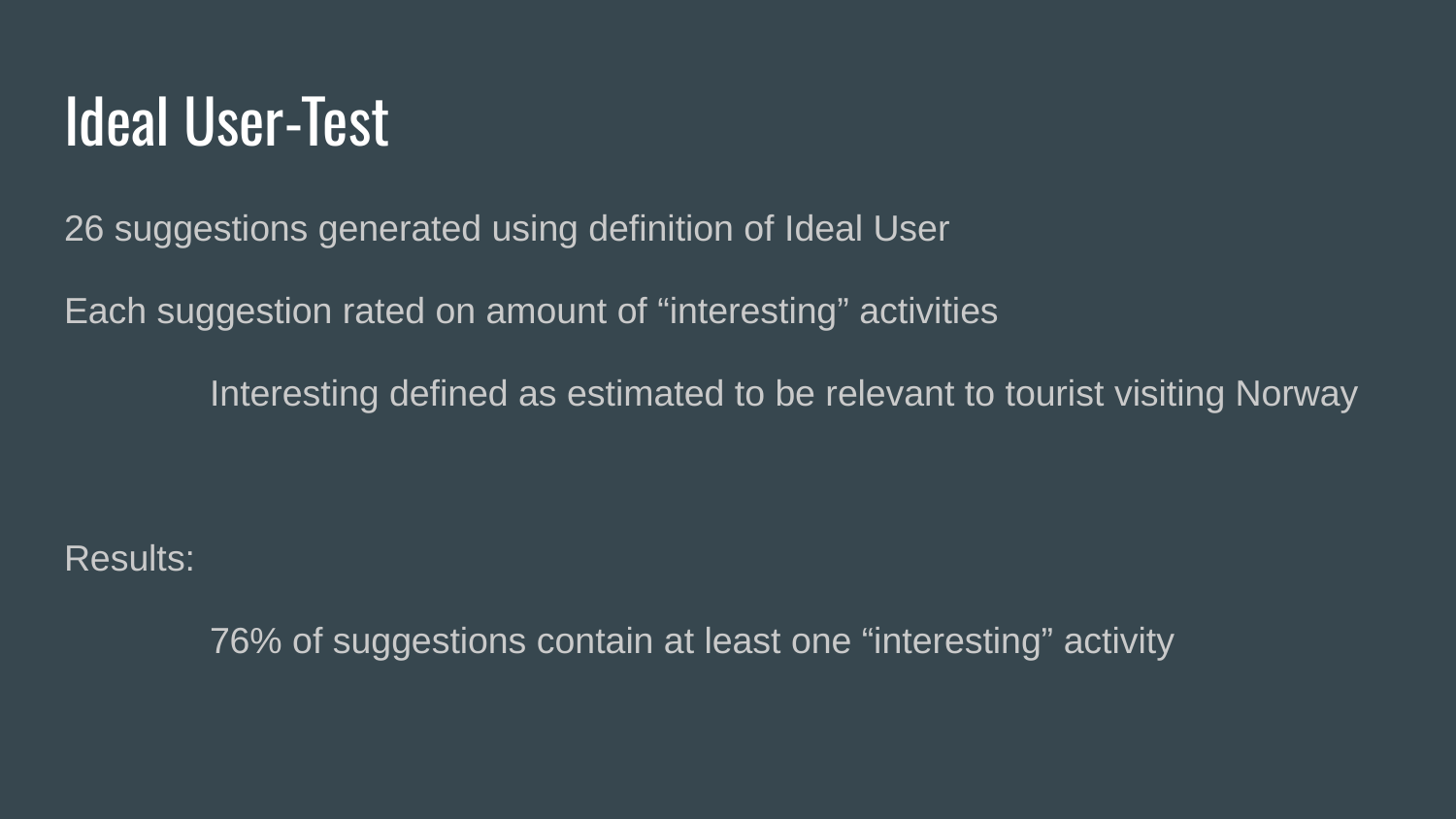

# Ideal User-Test
26 suggestions generated using definition of Ideal User
Each suggestion rated on amount of “interesting” activities
	Interesting defined as estimated to be relevant to tourist visiting Norway

Results:
	76% of suggestions contain at least one “interesting” activity